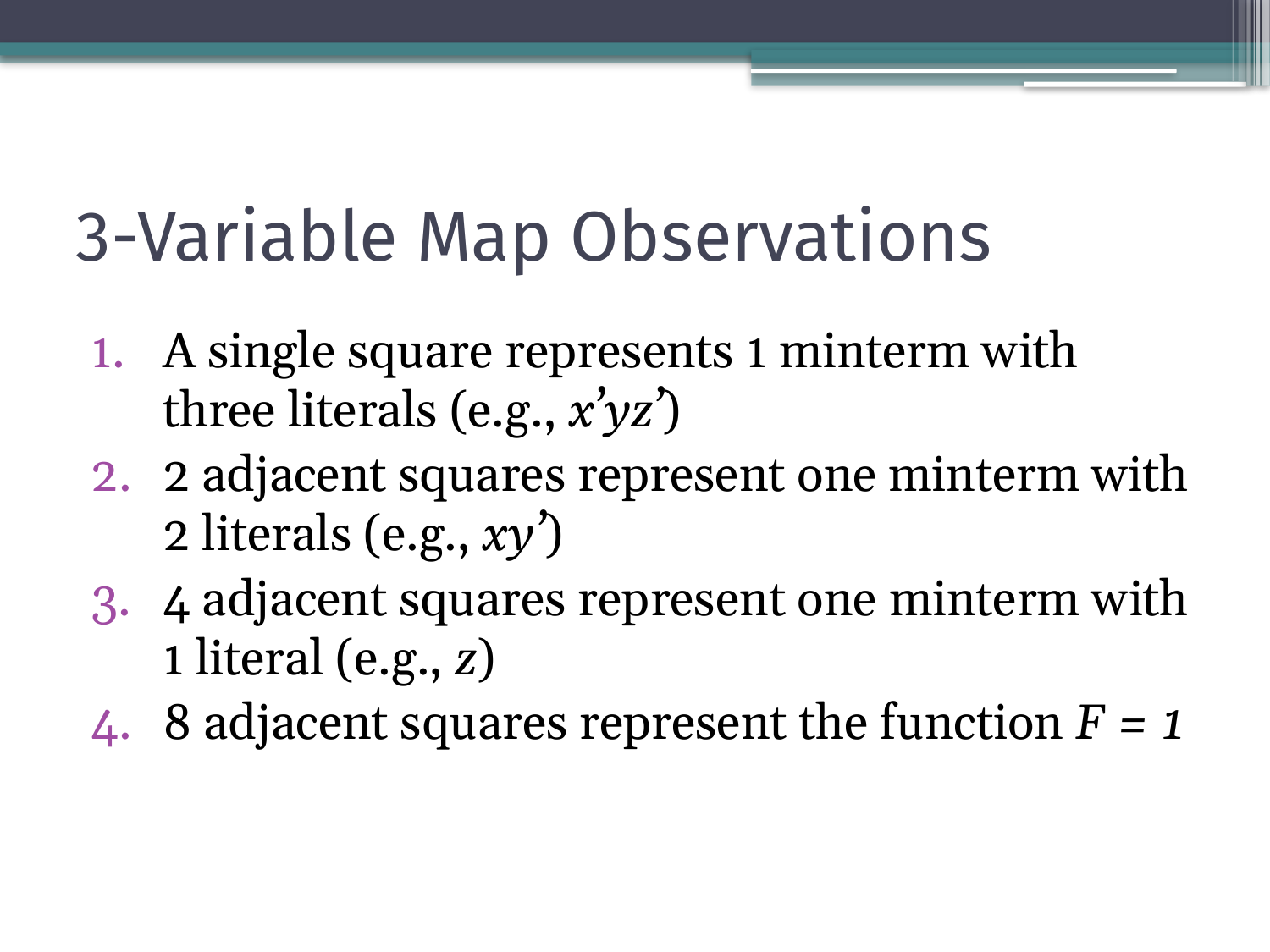

# 3-Variable Map Observations
A single square represents 1 minterm with three literals (e.g., x’yz’)
2 adjacent squares represent one minterm with 2 literals (e.g., xy’)
4 adjacent squares represent one minterm with 1 literal (e.g., z)
8 adjacent squares represent the function F = 1